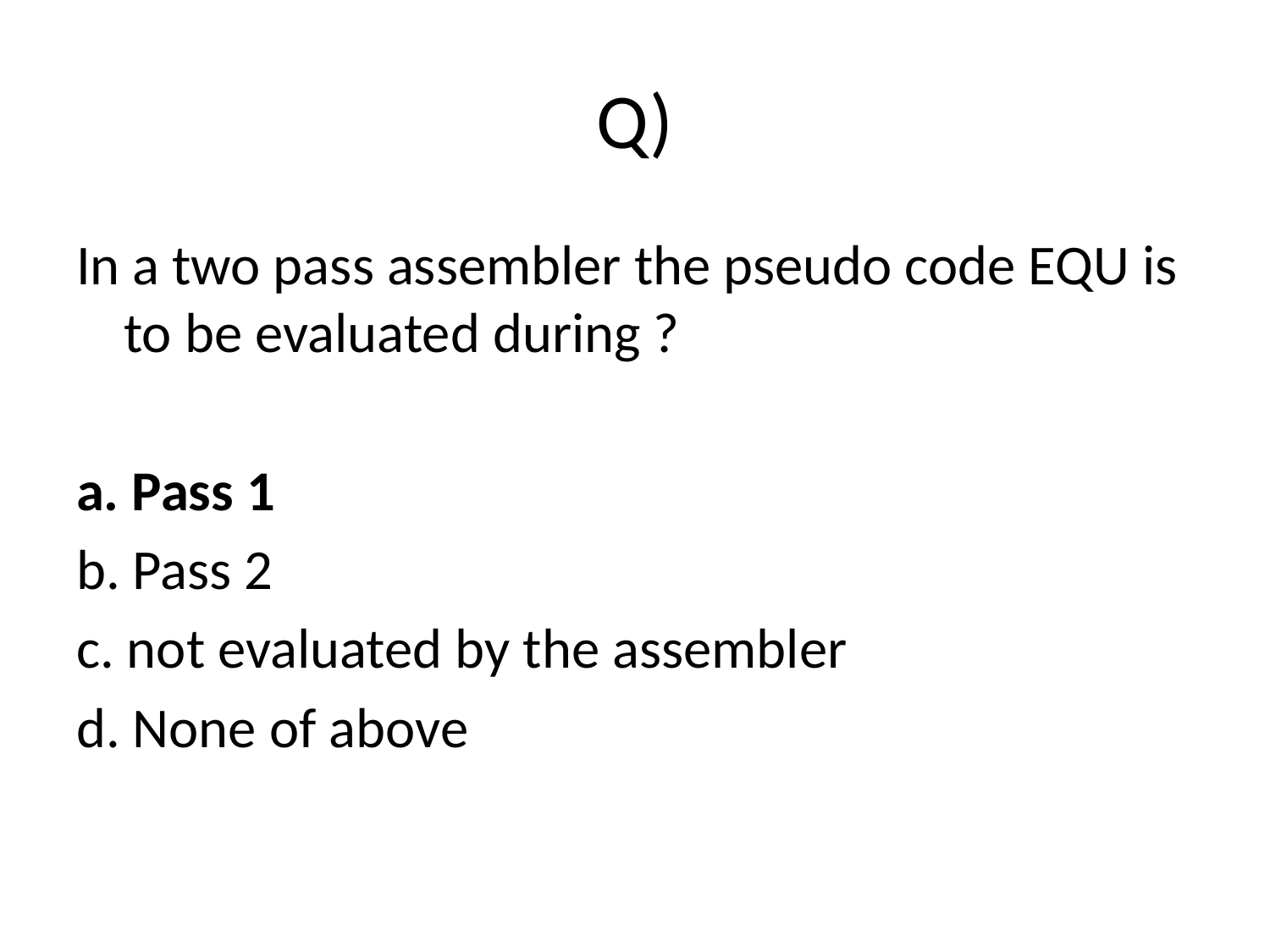

# Q)
In a two pass assembler the pseudo code EQU is to be evaluated during ?

a. Pass 1
b. Pass 2
c. not evaluated by the assembler
d. None of above